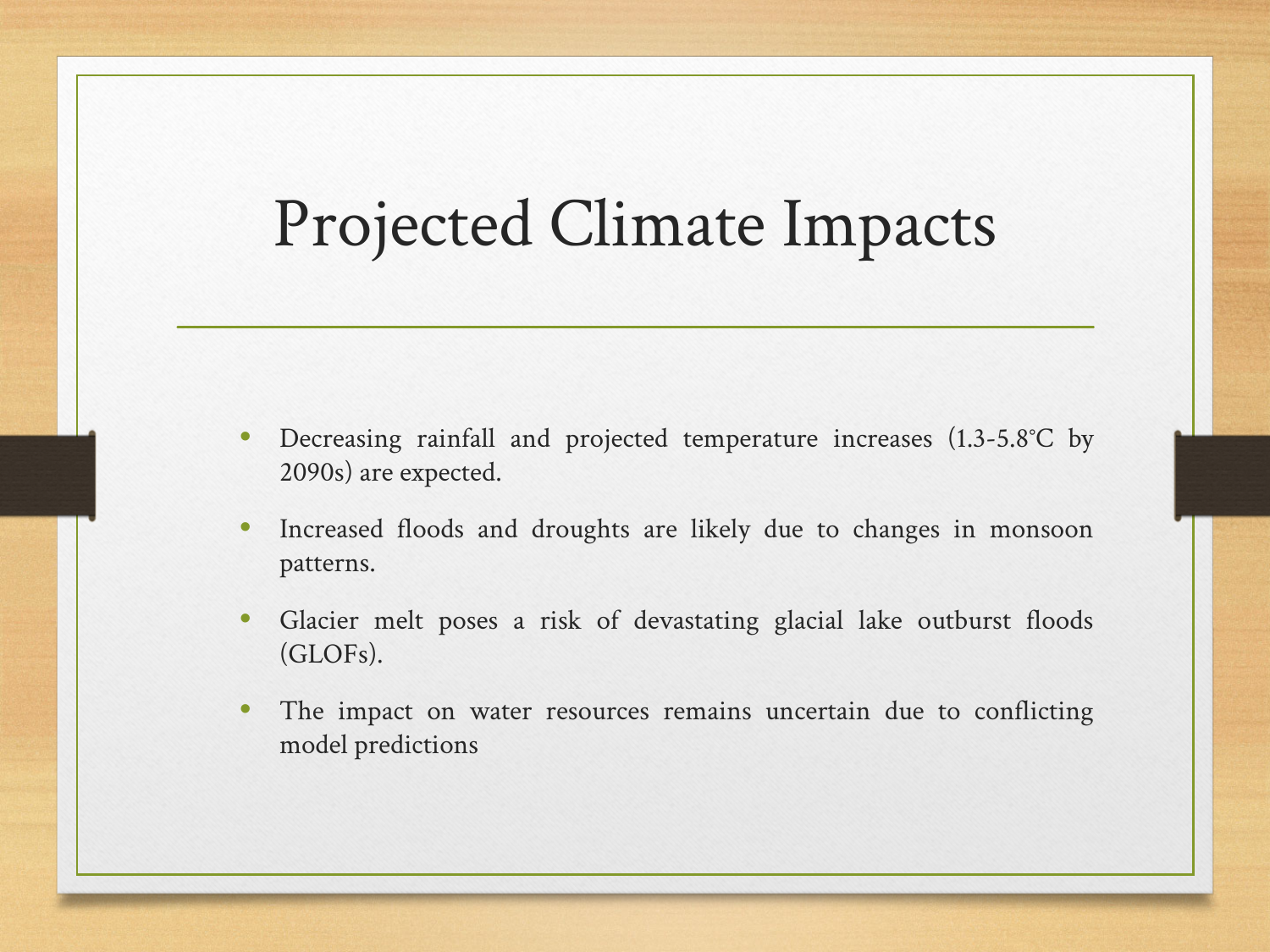

# Projected Climate Impacts

Decreasing rainfall and projected temperature increases (1.3-5.8°C by 2090s) are expected.
Increased floods and droughts are likely due to changes in monsoon patterns.
Glacier melt poses a risk of devastating glacial lake outburst floods (GLOFs).
The impact on water resources remains uncertain due to conflicting model predictions